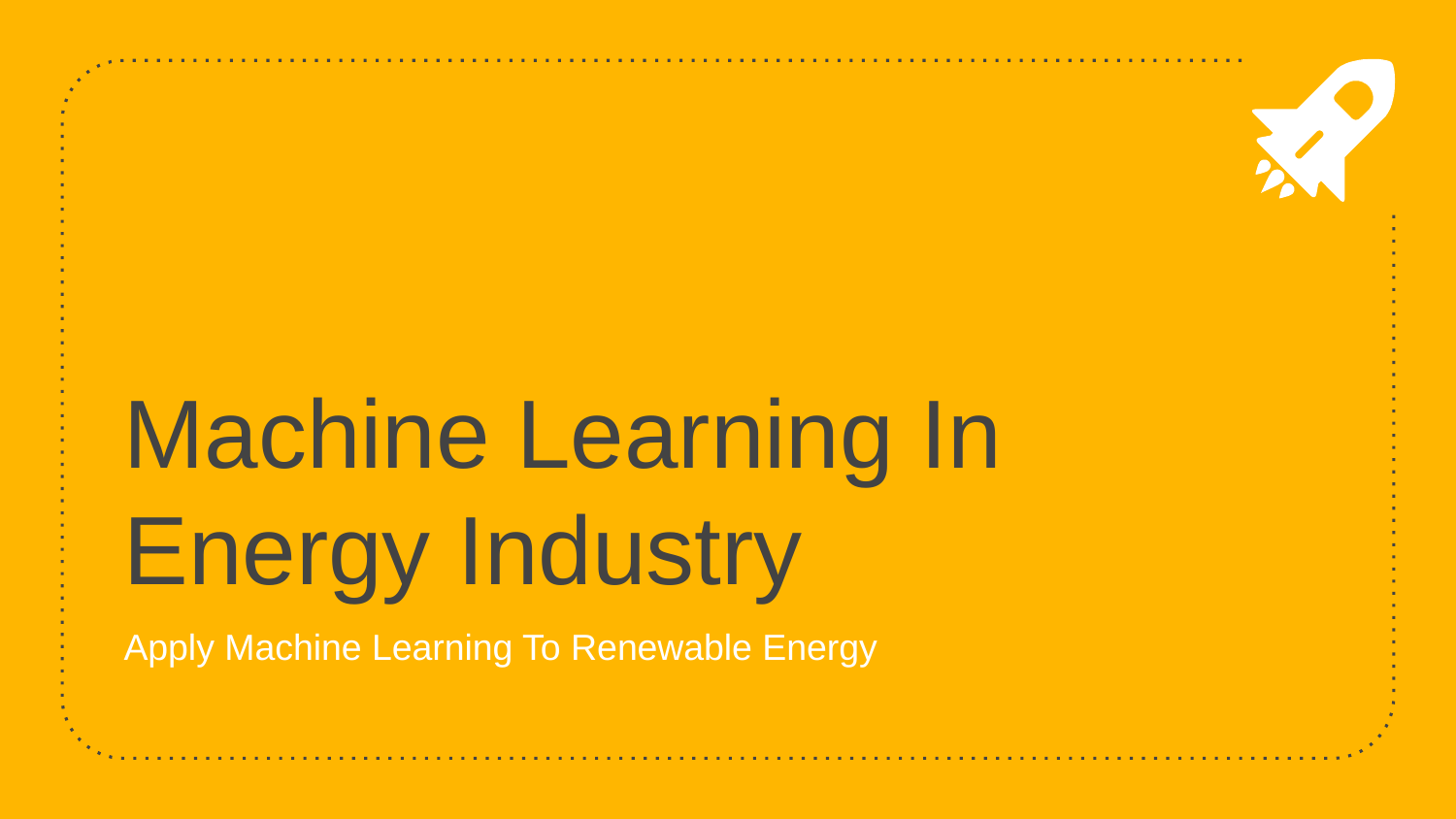

# Machine Learning In Energy Industry
Apply Machine Learning To Renewable Energy